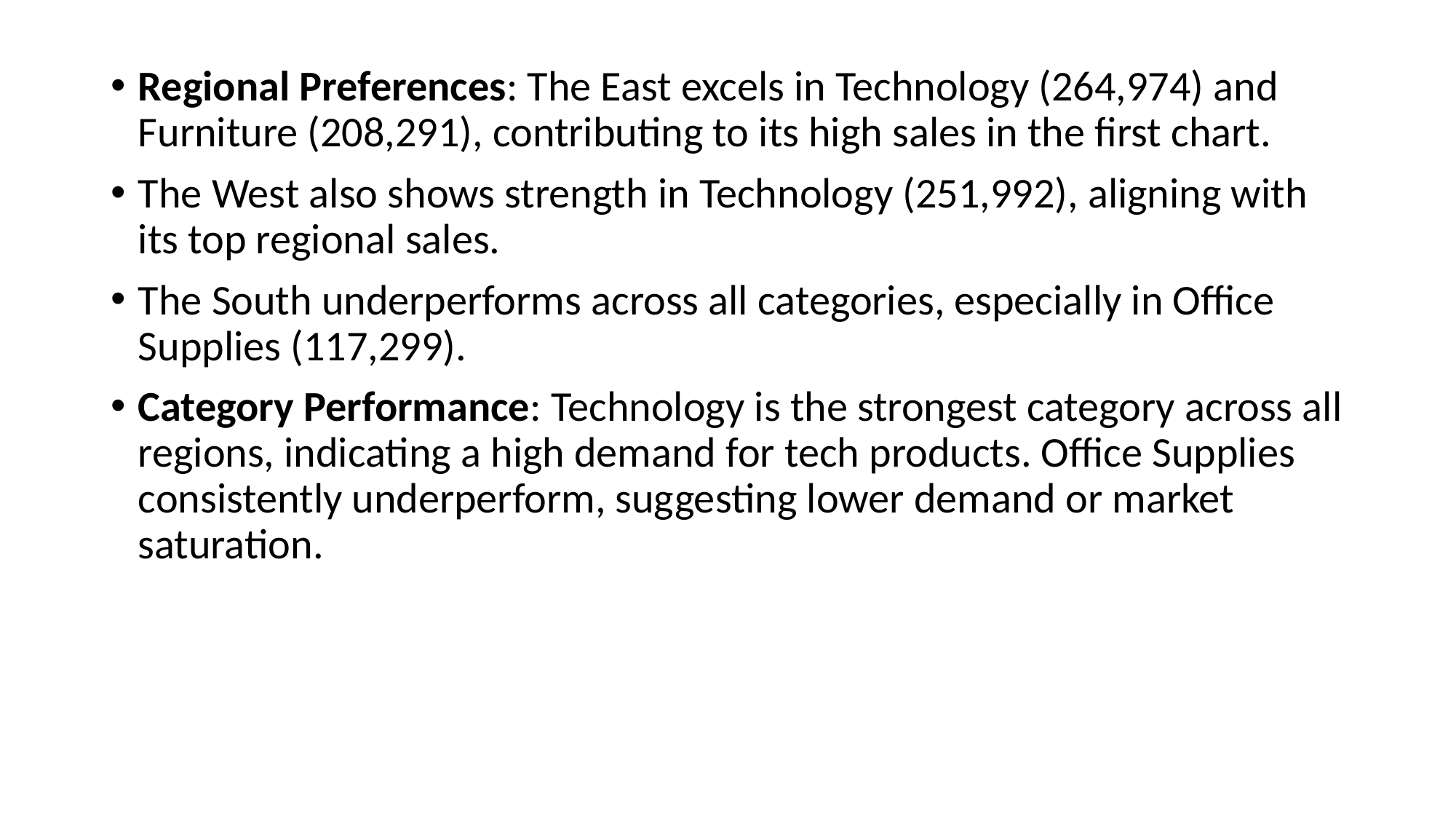

Regional Preferences: The East excels in Technology (264,974) and Furniture (208,291), contributing to its high sales in the first chart.
The West also shows strength in Technology (251,992), aligning with its top regional sales.
The South underperforms across all categories, especially in Office Supplies (117,299).
Category Performance: Technology is the strongest category across all regions, indicating a high demand for tech products. Office Supplies consistently underperform, suggesting lower demand or market saturation.